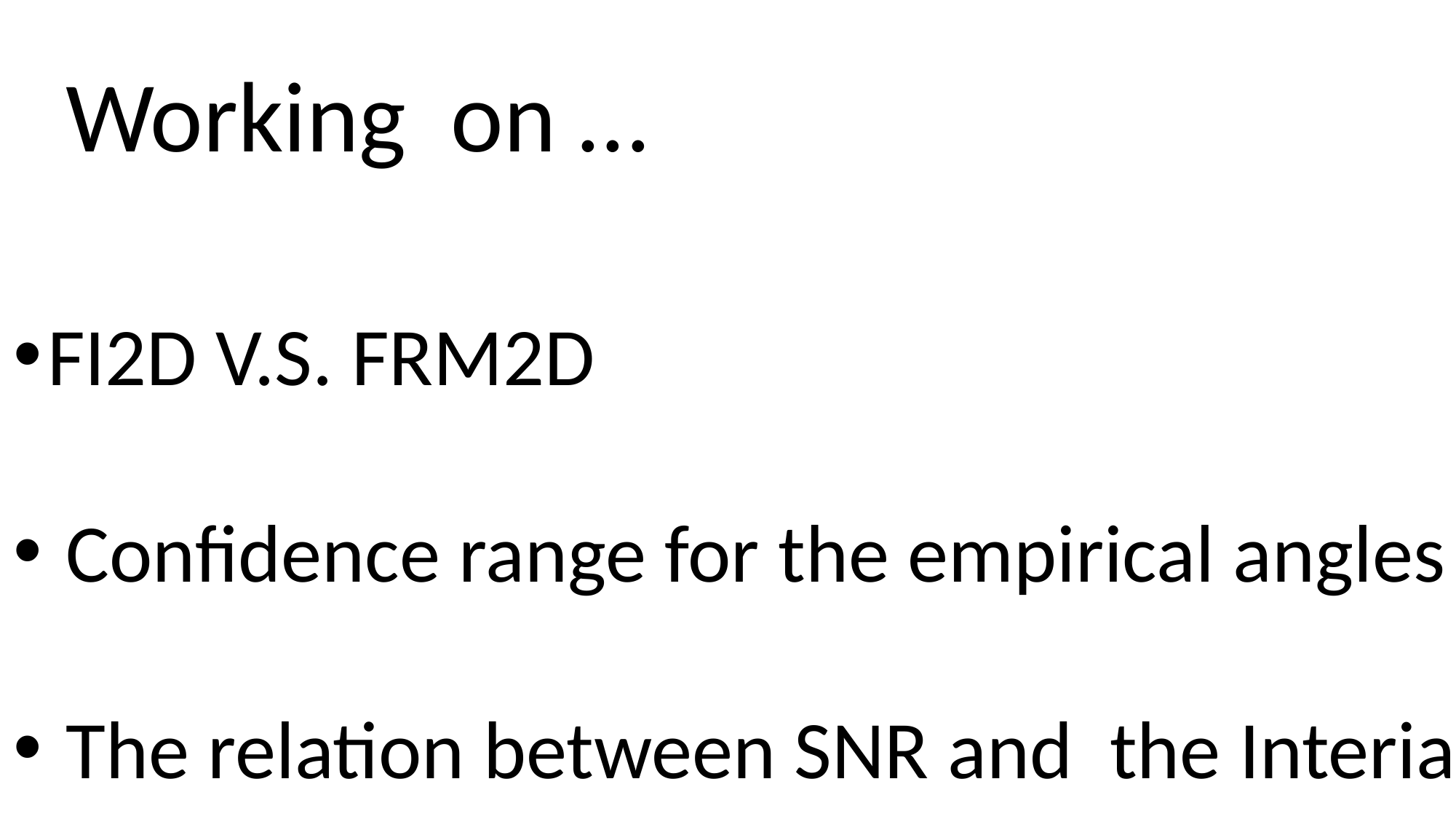

Working  on …
FI2D V.S. FRM2D

 Confidence range for the empirical angles

 The relation between SNR and  the Interia